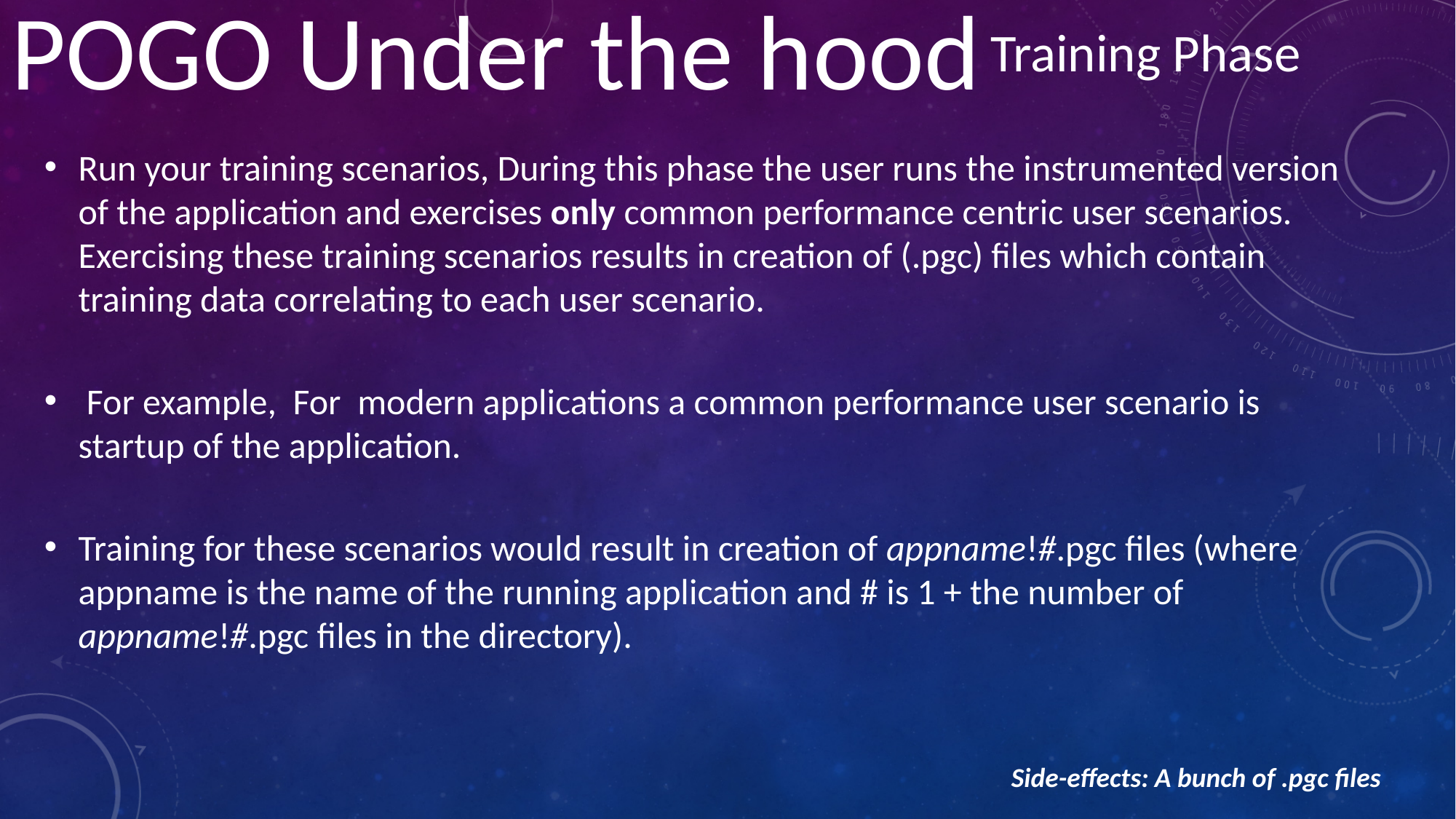

POGO Under the hood
Training Phase
Run your training scenarios, During this phase the user runs the instrumented version of the application and exercises only common performance centric user scenarios. Exercising these training scenarios results in creation of (.pgc) files which contain training data correlating to each user scenario.
 For example,  For  modern applications a common performance user scenario is startup of the application.
Training for these scenarios would result in creation of appname!#.pgc files (where appname is the name of the running application and # is 1 + the number of appname!#.pgc files in the directory).
Side-effects: A bunch of .pgc files